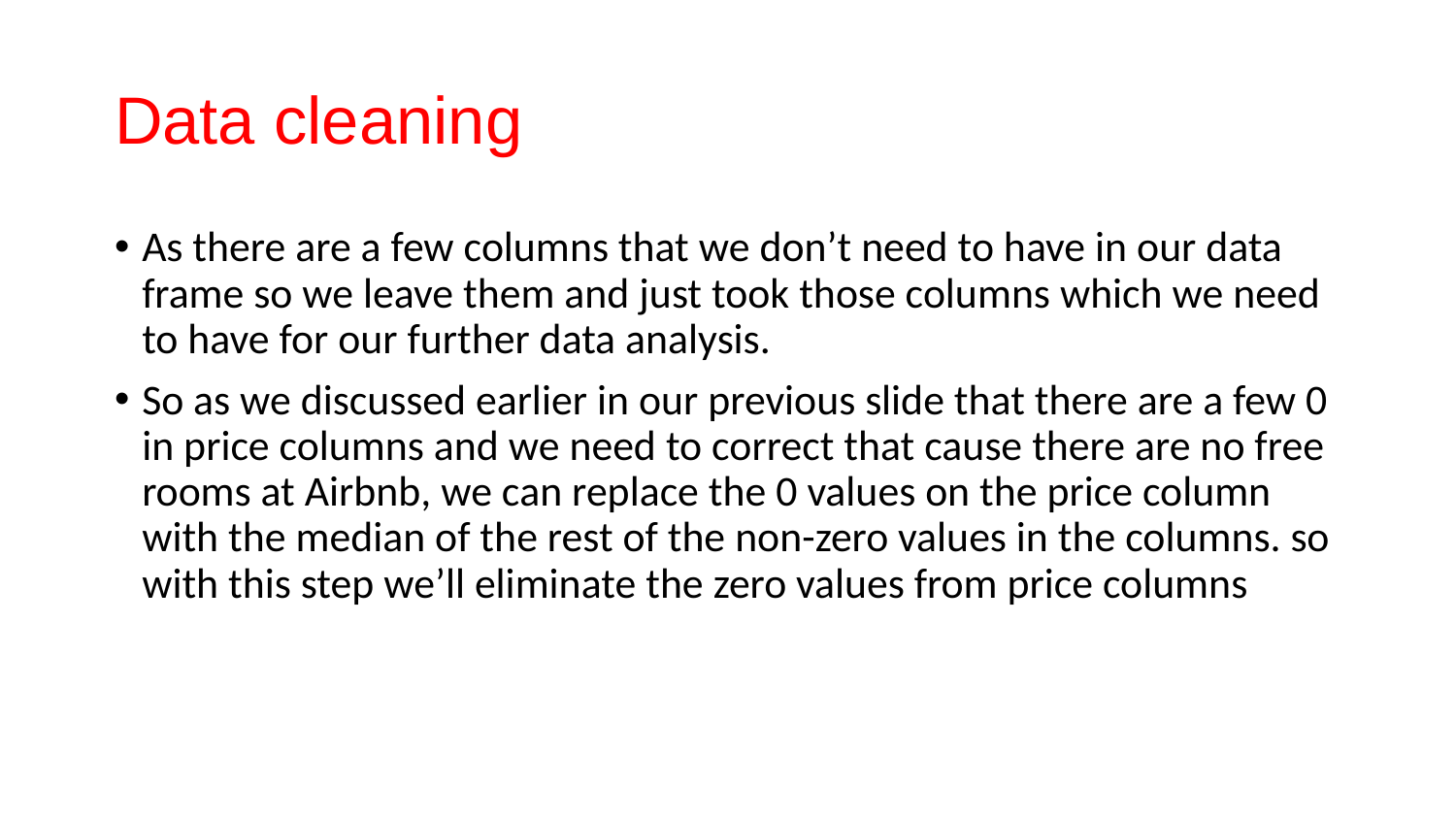

# Data cleaning
As there are a few columns that we don’t need to have in our data frame so we leave them and just took those columns which we need to have for our further data analysis.
So as we discussed earlier in our previous slide that there are a few 0 in price columns and we need to correct that cause there are no free rooms at Airbnb, we can replace the 0 values on the price column with the median of the rest of the non-zero values in the columns. so with this step we’ll eliminate the zero values from price columns